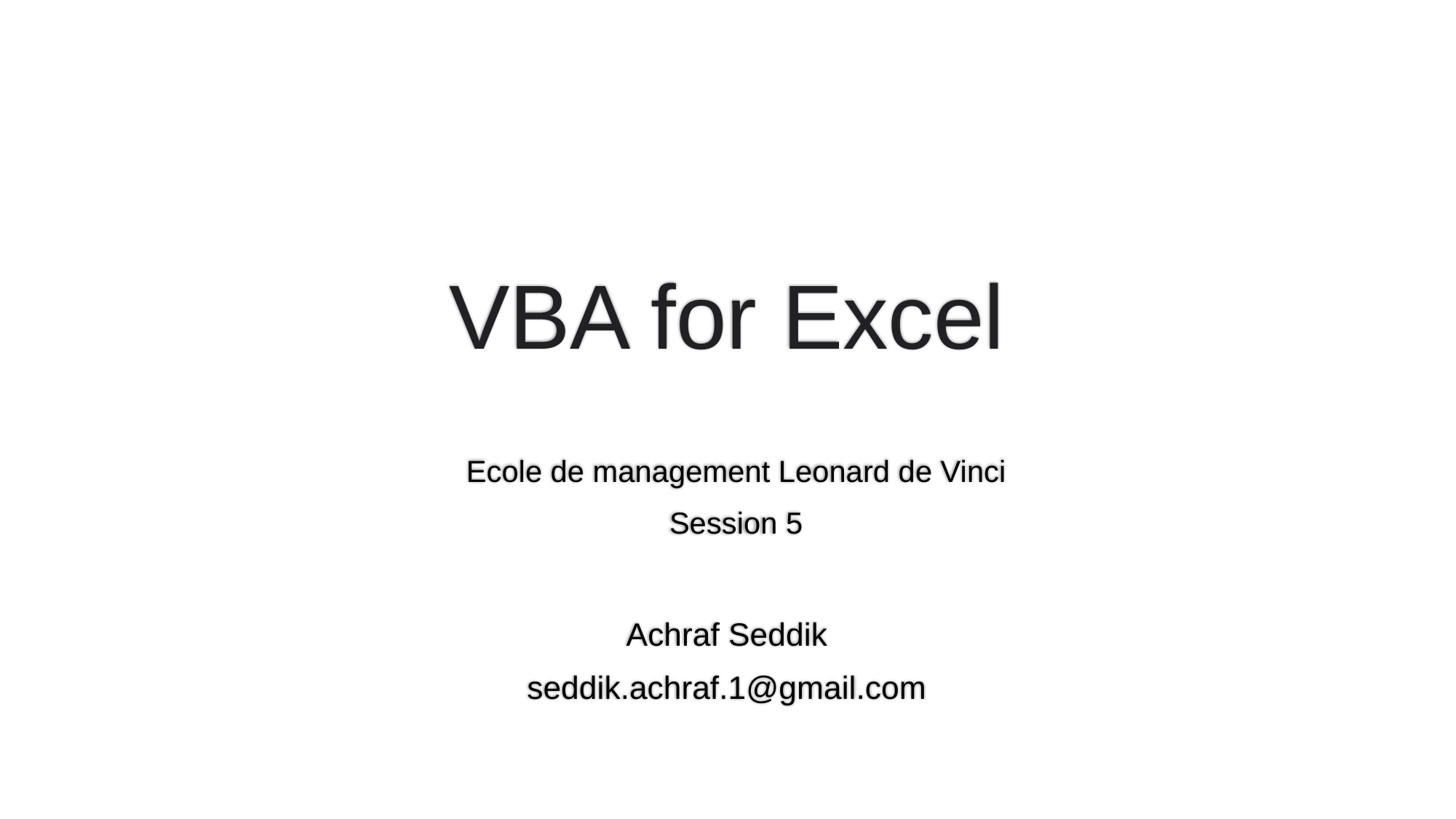

# VBA for Excel
Ecole de management Leonard de Vinci
Session 5
Achraf Seddik
seddik.achraf.1@gmail.com